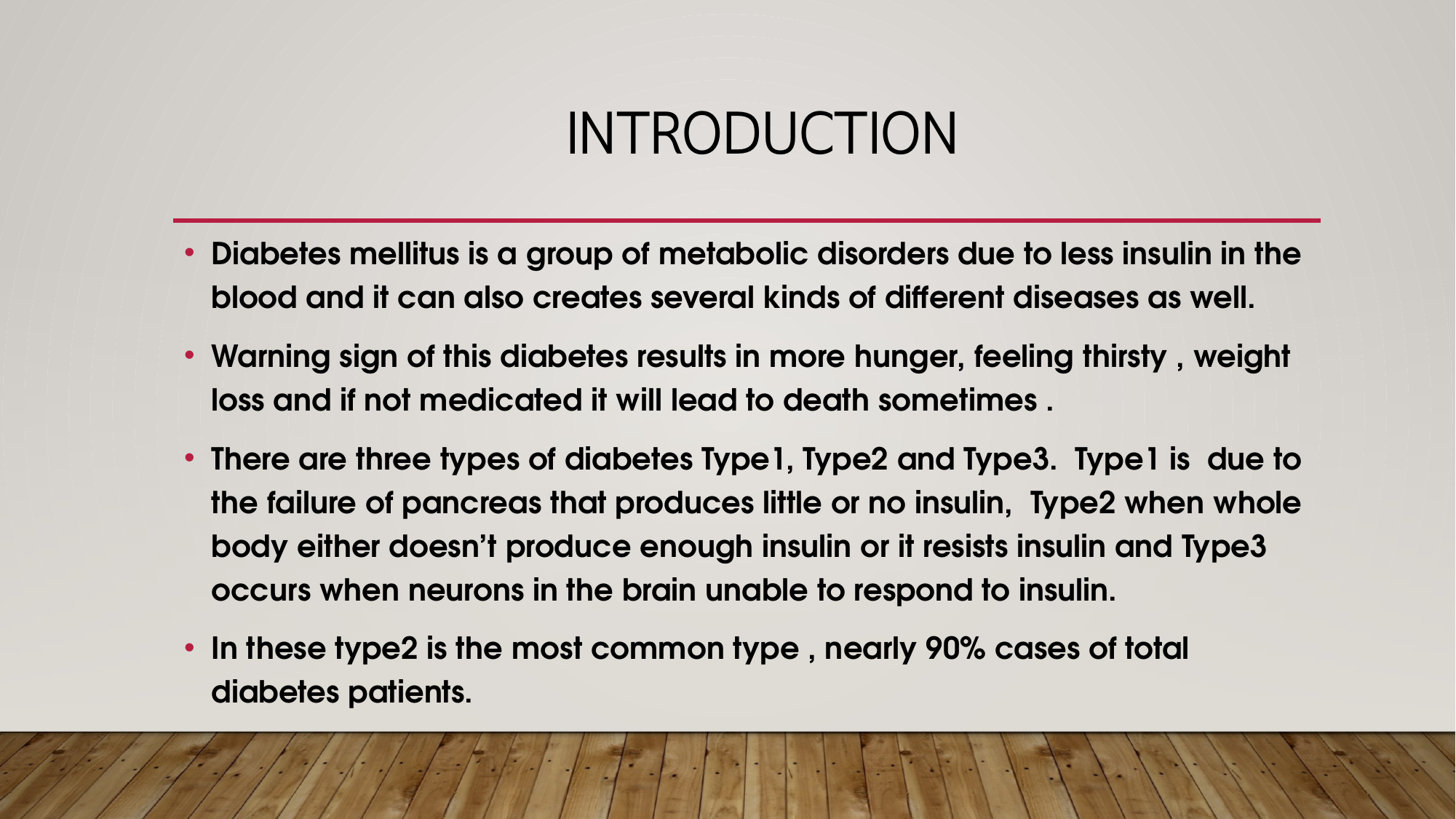

# Introduction
Diabetes mellitus is a group of metabolic disorders due to less insulin in the blood and it can also creates several kinds of different diseases as well.
Warning sign of this diabetes results in more hunger, feeling thirsty , weight loss and if not medicated it will lead to death sometimes .
There are three types of diabetes Type1, Type2 and Type3.  Type1 is  due to the failure of pancreas that produces little or no insulin,  Type2 when whole body either doesn’t produce enough insulin or it resists insulin and Type3 occurs when neurons in the brain unable to respond to insulin.
In these type2 is the most common type , nearly 90% cases of total diabetes patients.